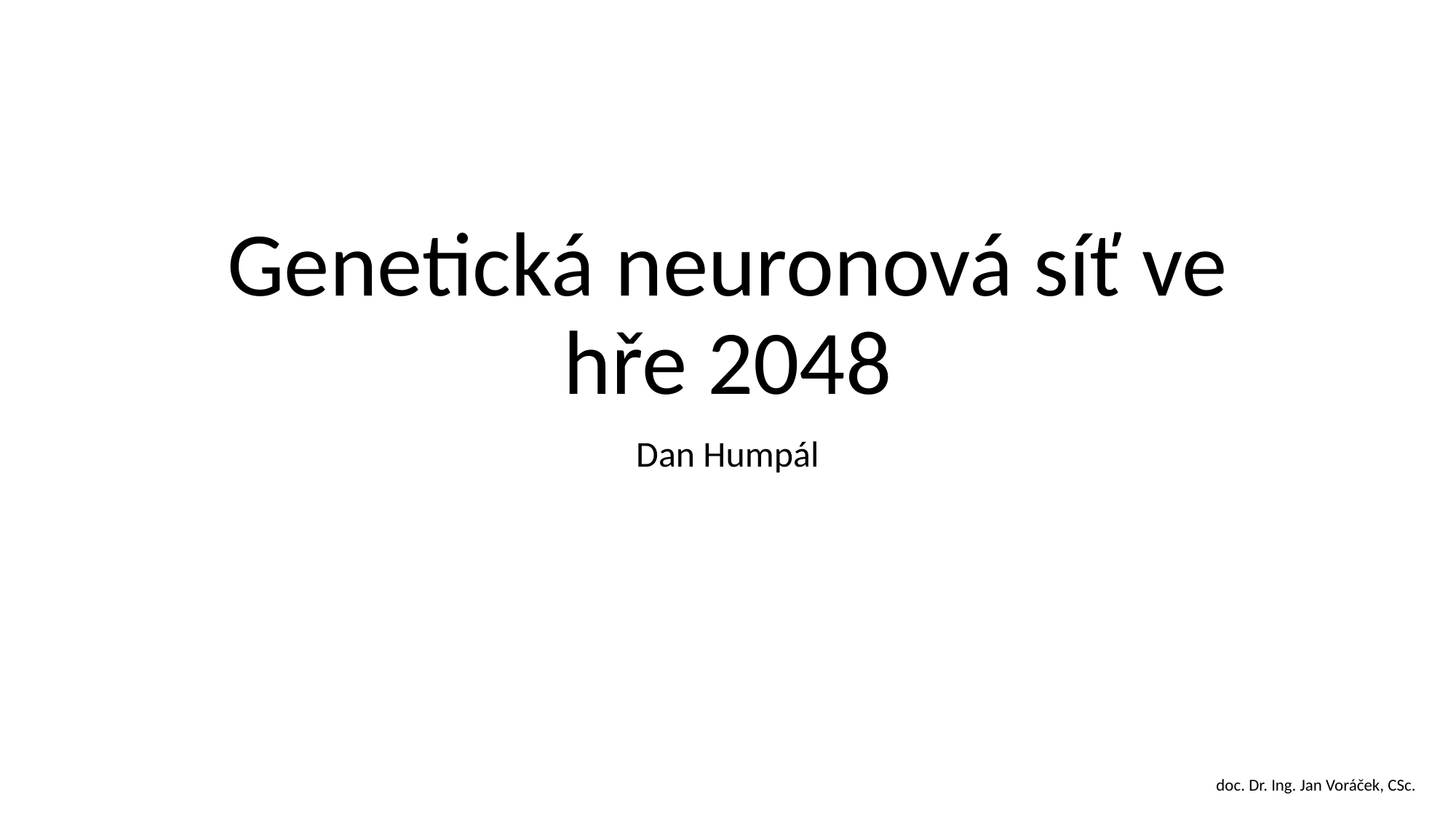

# Genetická neuronová síť ve hře 2048
Dan Humpál
doc. Dr. Ing. Jan Voráček, CSc.